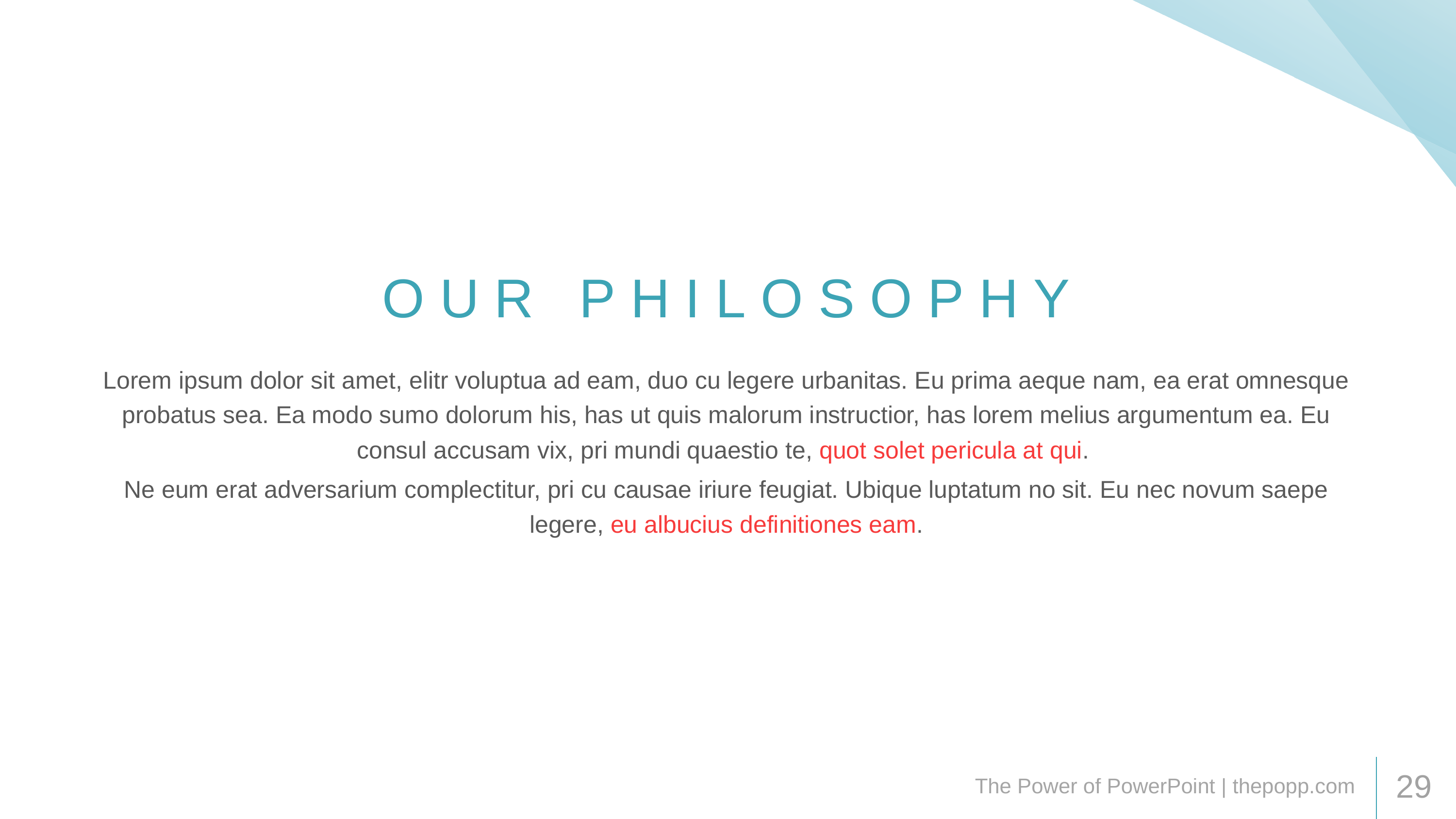

OUR PHILOSOPHY
Lorem ipsum dolor sit amet, elitr voluptua ad eam, duo cu legere urbanitas. Eu prima aeque nam, ea erat omnesque probatus sea. Ea modo sumo dolorum his, has ut quis malorum instructior, has lorem melius argumentum ea. Eu consul accusam vix, pri mundi quaestio te, quot solet pericula at qui.
Ne eum erat adversarium complectitur, pri cu causae iriure feugiat. Ubique luptatum no sit. Eu nec novum saepe legere, eu albucius definitiones eam.
The Power of PowerPoint | thepopp.com
29